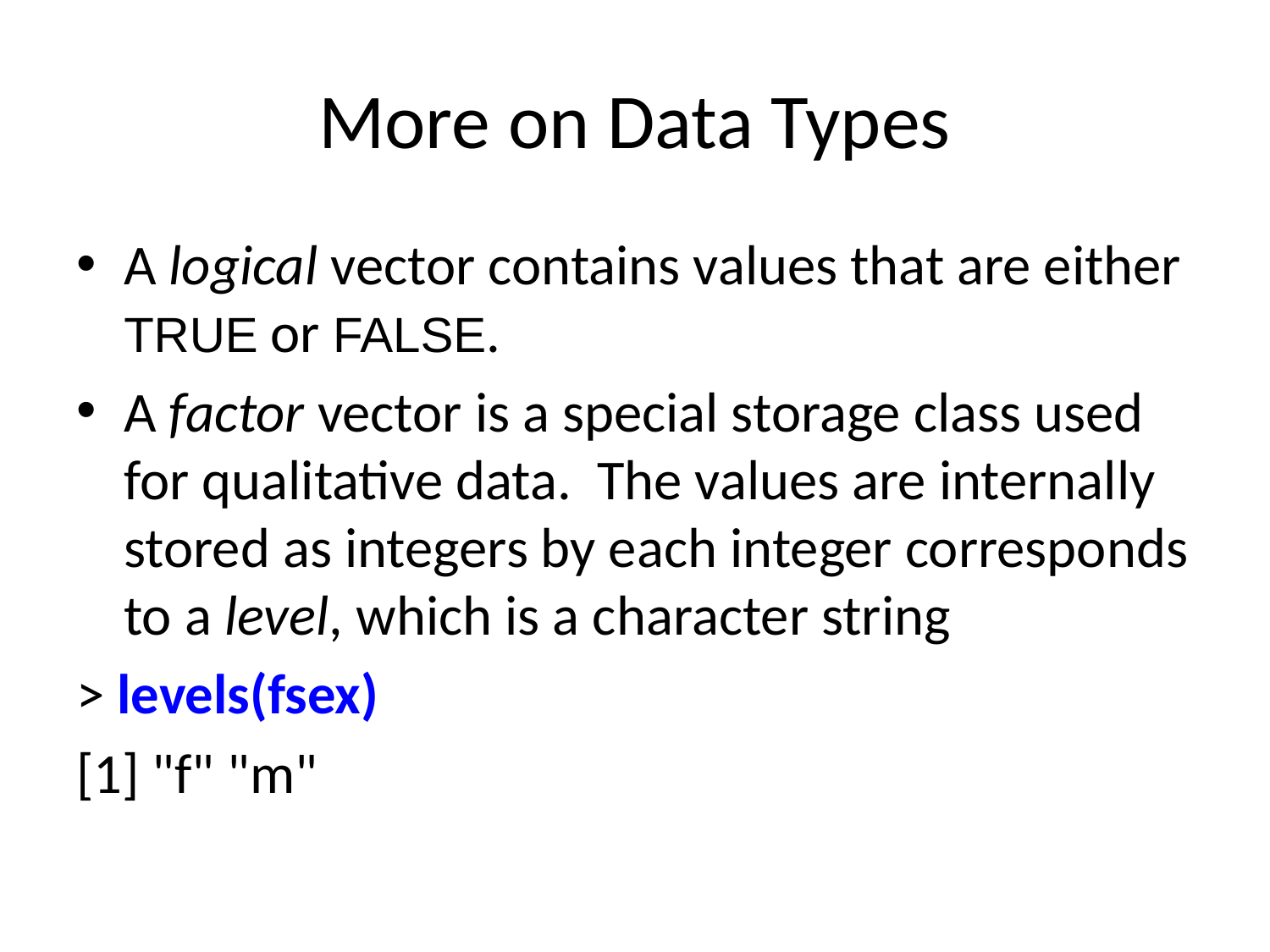

# More on Data Types
A logical vector contains values that are either TRUE or FALSE.
A factor vector is a special storage class used for qualitative data.  The values are internally stored as integers by each integer corresponds to a level, which is a character string
> levels(fsex)
[1] "f" "m"